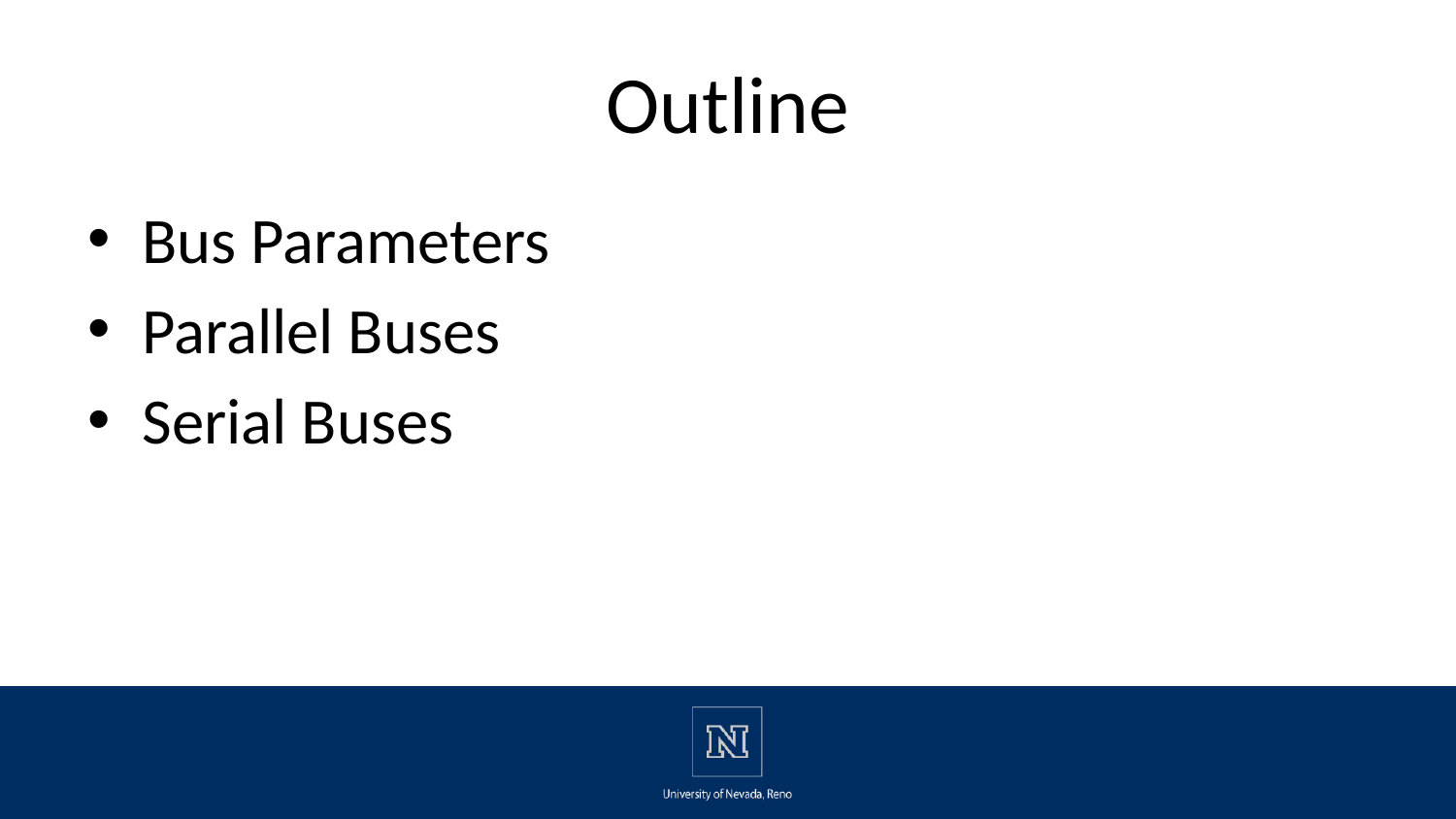

# Outline
Bus Parameters
Parallel Buses
Serial Buses